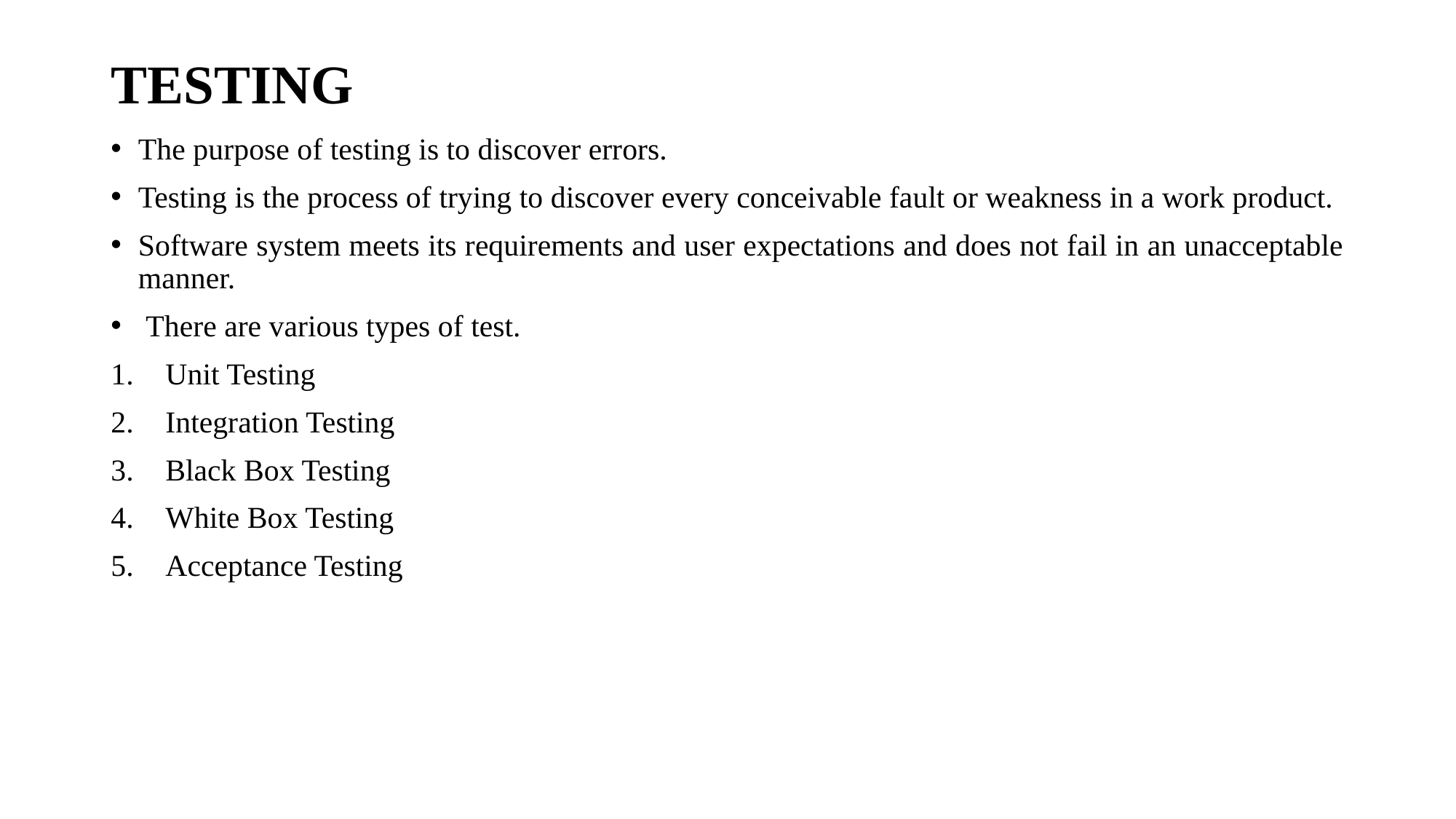

# TESTING
The purpose of testing is to discover errors.
Testing is the process of trying to discover every conceivable fault or weakness in a work product.
Software system meets its requirements and user expectations and does not fail in an unacceptable manner.
 There are various types of test.
Unit Testing
Integration Testing
Black Box Testing
White Box Testing
Acceptance Testing